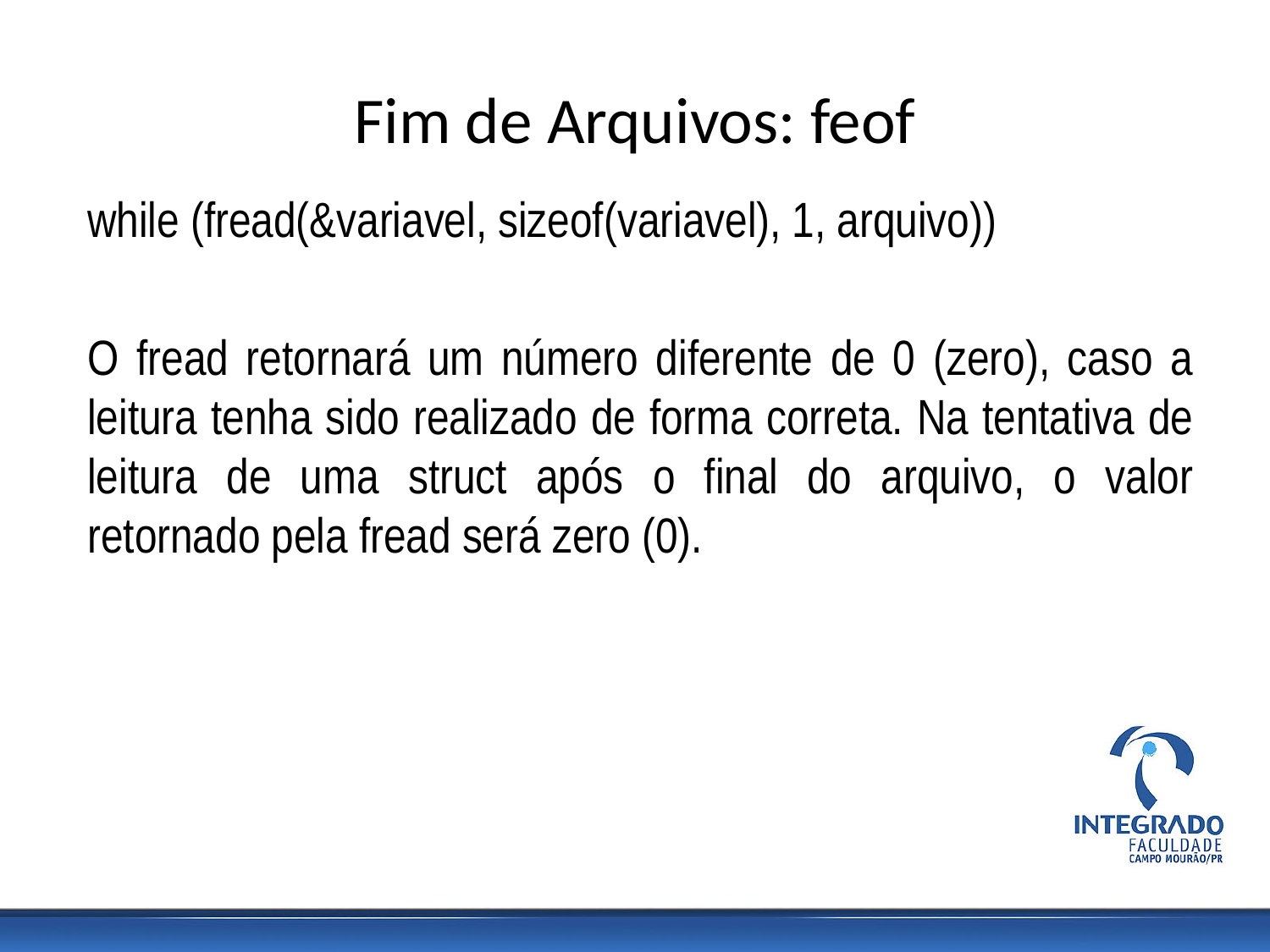

# Fim de Arquivos: feof
while (fread(&variavel, sizeof(variavel), 1, arquivo))

O fread retornará um número diferente de 0 (zero), caso a leitura tenha sido realizado de forma correta. Na tentativa de leitura de uma struct após o final do arquivo, o valor retornado pela fread será zero (0).